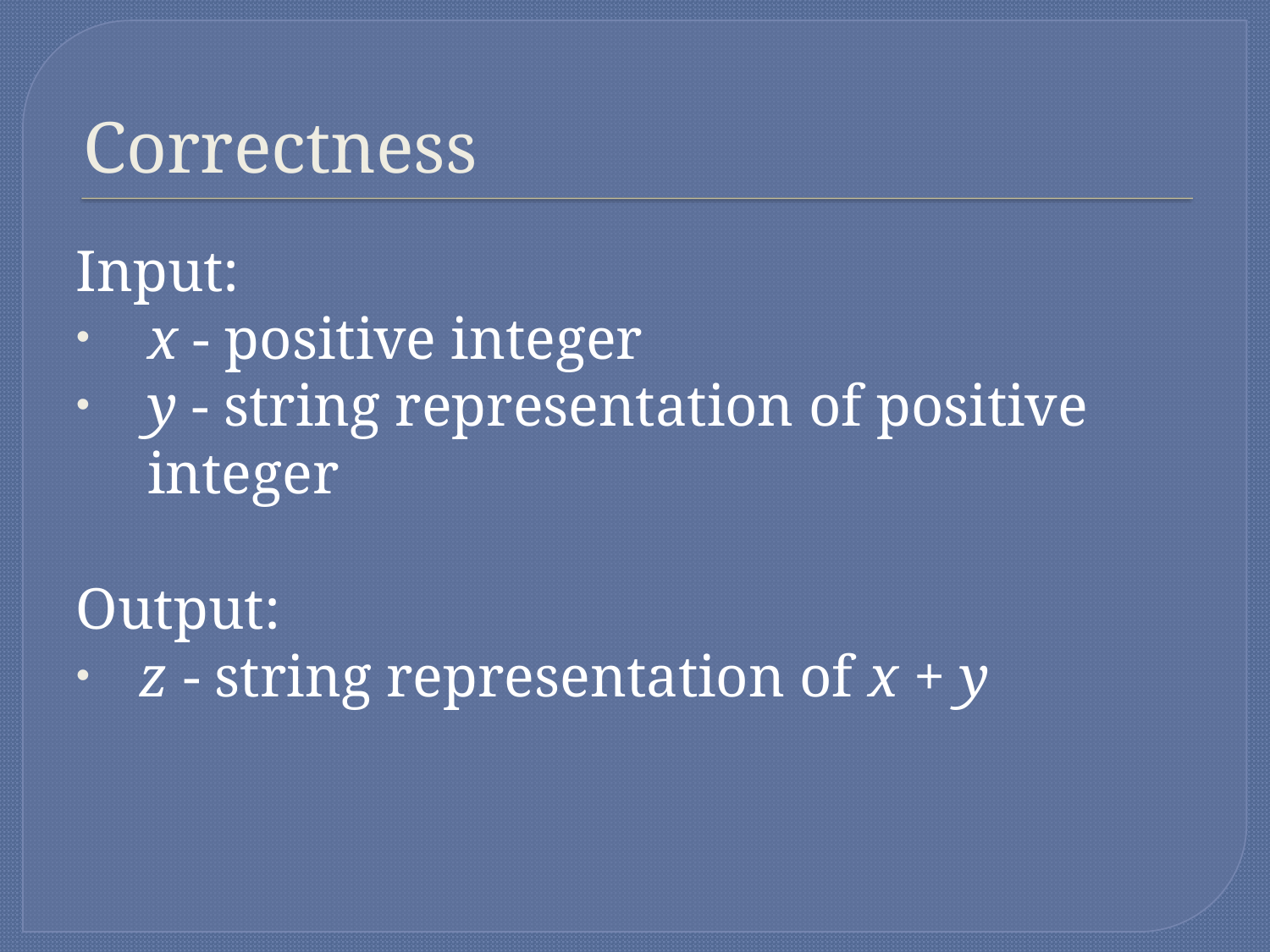

# Correctness
Input:
x - positive integer
y - string representation of positive integer

Output:
z - string representation of x + y